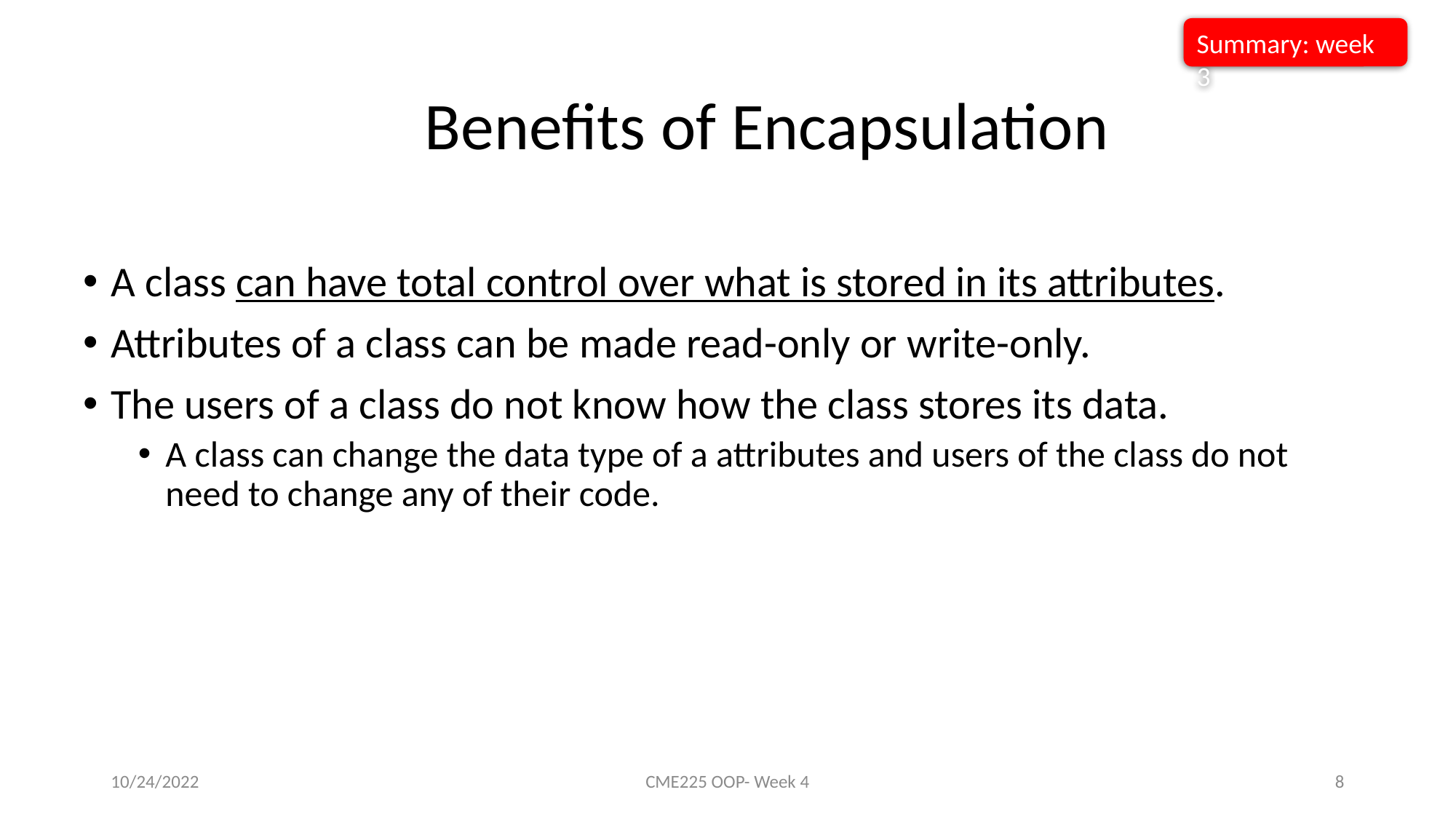

Summary: week 3
# Benefits of Encapsulation
A class can have total control over what is stored in its attributes.
Attributes of a class can be made read-only or write-only.
The users of a class do not know how the class stores its data.
A class can change the data type of a attributes and users of the class do not need to change any of their code.

10/24/2022
CME225 OOP- Week 4
8